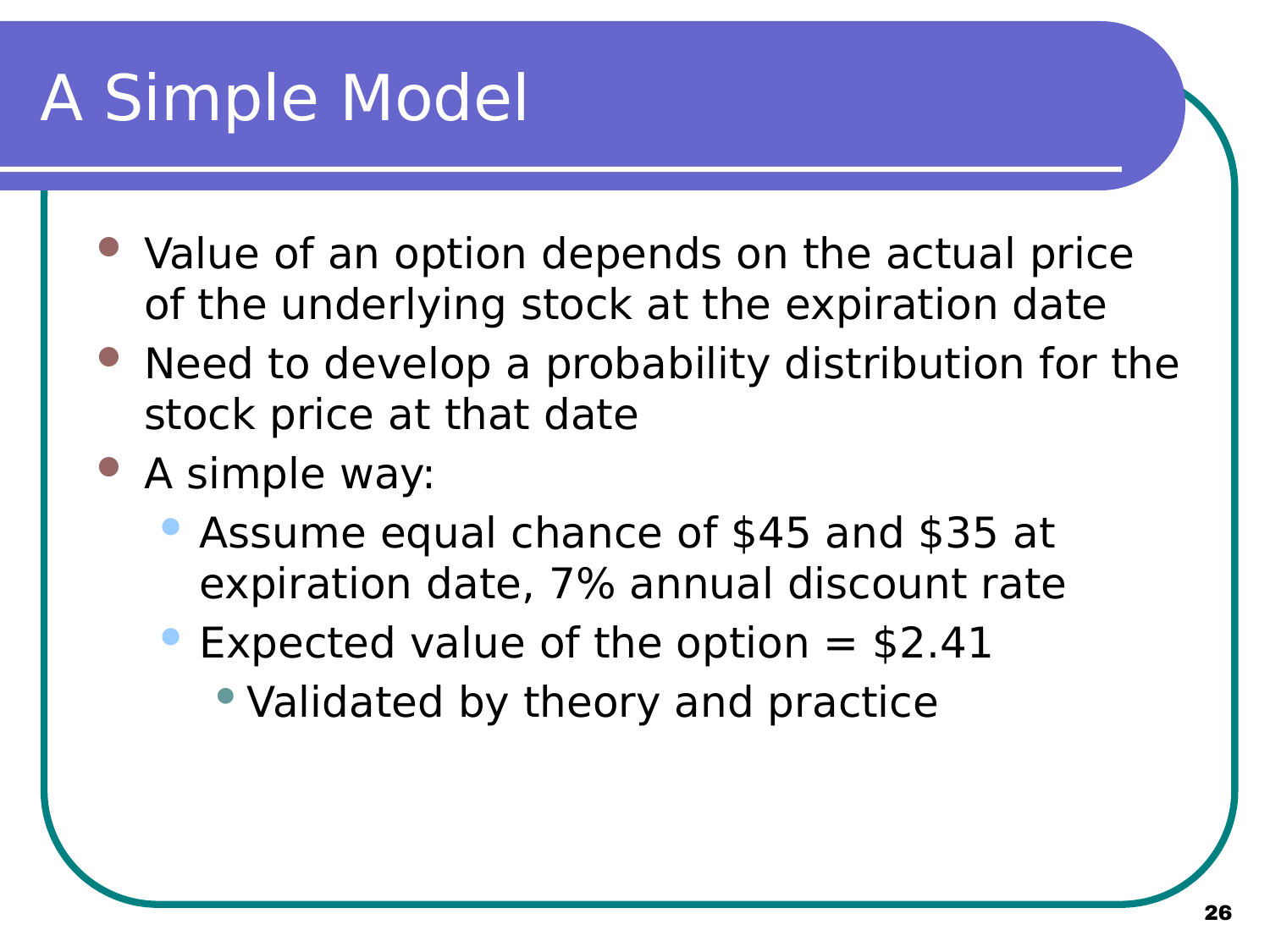

# A Simple Model
Value of an option depends on the actual price of the underlying stock at the expiration date
Need to develop a probability distribution for the stock price at that date
A simple way:
Assume equal chance of $45 and $35 at expiration date, 7% annual discount rate
Expected value of the option = $2.41
Validated by theory and practice
26